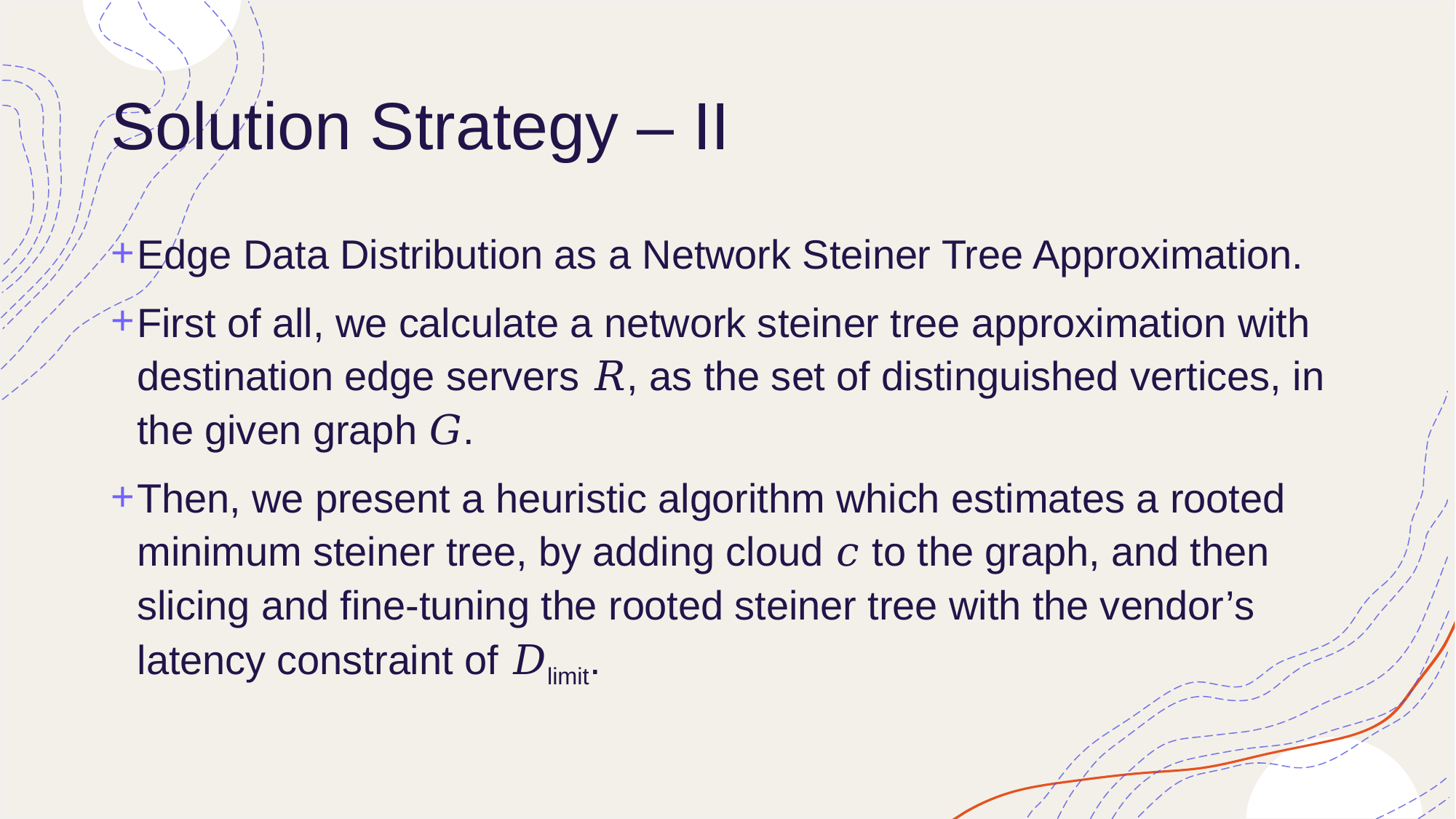

# Solution Strategy – II
Edge Data Distribution as a Network Steiner Tree Approximation.
First of all, we calculate a network steiner tree approximation with destination edge servers 𝑅, as the set of distinguished vertices, in the given graph 𝐺.
Then, we present a heuristic algorithm which estimates a rooted minimum steiner tree, by adding cloud 𝑐 to the graph, and then slicing and fine-tuning the rooted steiner tree with the vendor’s latency constraint of 𝐷limit.